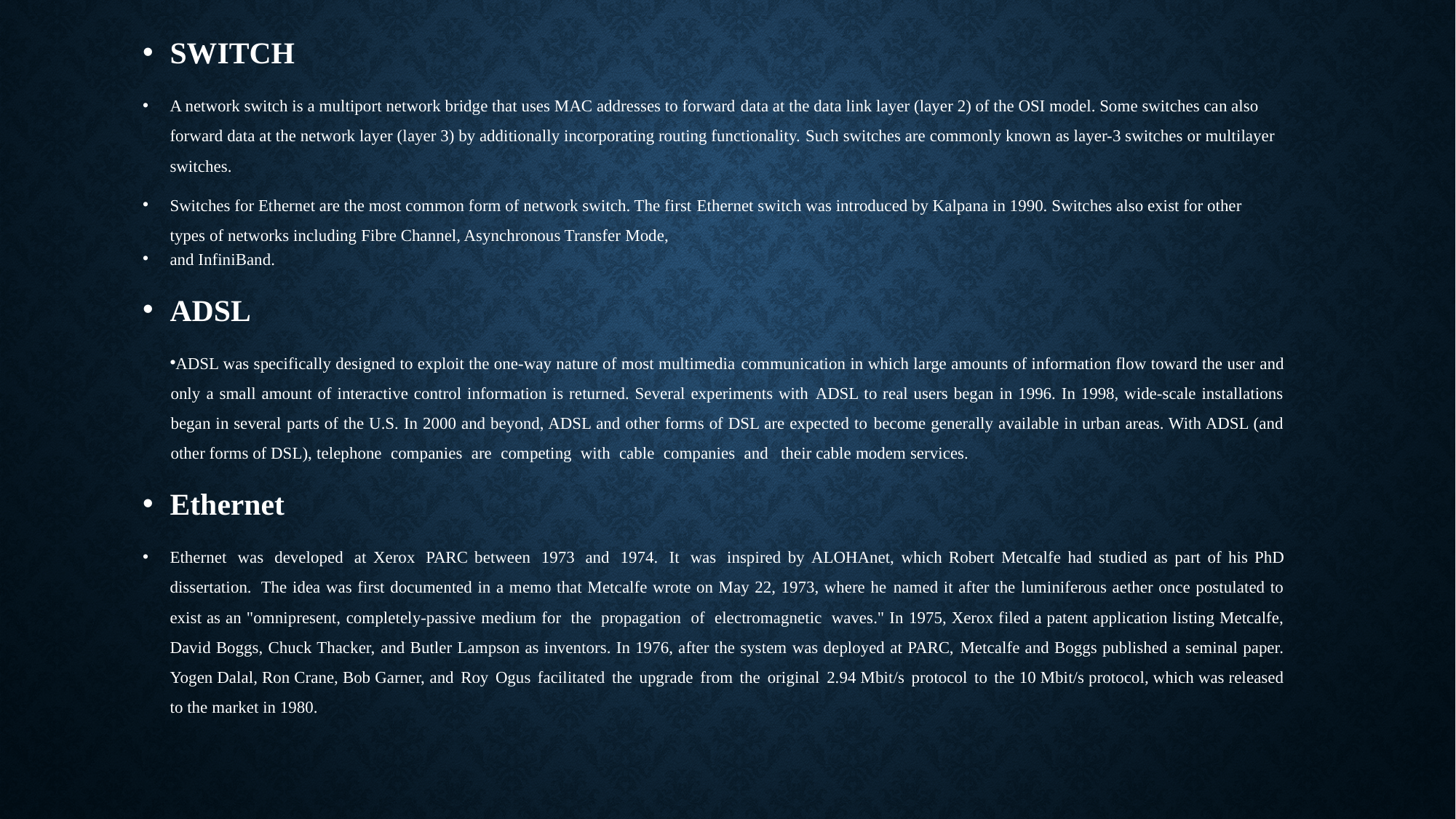

SWITCH
A network switch is a multiport network bridge that uses MAC addresses to forward data at the data link layer (layer 2) of the OSI model. Some switches can also forward data at the network layer (layer 3) by additionally incorporating routing functionality. Such switches are commonly known as layer-3 switches or multilayer switches.
Switches for Ethernet are the most common form of network switch. The first Ethernet switch was introduced by Kalpana in 1990. Switches also exist for other types of networks including Fibre Channel, Asynchronous Transfer Mode,
and InfiniBand.
ADSL
ADSL was specifically designed to exploit the one-way nature of most multimedia communication in which large amounts of information flow toward the user and only a small amount of interactive control information is returned. Several experiments with ADSL to real users began in 1996. In 1998, wide-scale installations began in several parts of the U.S. In 2000 and beyond, ADSL and other forms of DSL are expected to become generally available in urban areas. With ADSL (and other forms of DSL), telephone companies are competing with cable companies and   their cable modem services.
Ethernet
Ethernet was developed at Xerox PARC between 1973 and 1974. It was inspired by ALOHAnet, which Robert Metcalfe had studied as part of his PhD dissertation. The idea was first documented in a memo that Metcalfe wrote on May 22, 1973, where he named it after the luminiferous aether once postulated to exist as an "omnipresent, completely-passive medium for the propagation of electromagnetic waves." In 1975, Xerox filed a patent application listing Metcalfe, David Boggs, Chuck Thacker, and Butler Lampson as inventors. In 1976, after the system was deployed at PARC, Metcalfe and Boggs published a seminal paper. Yogen Dalal, Ron Crane, Bob Garner, and Roy Ogus facilitated the upgrade from the original 2.94 Mbit/s protocol to the 10 Mbit/s protocol, which was released to the market in 1980.